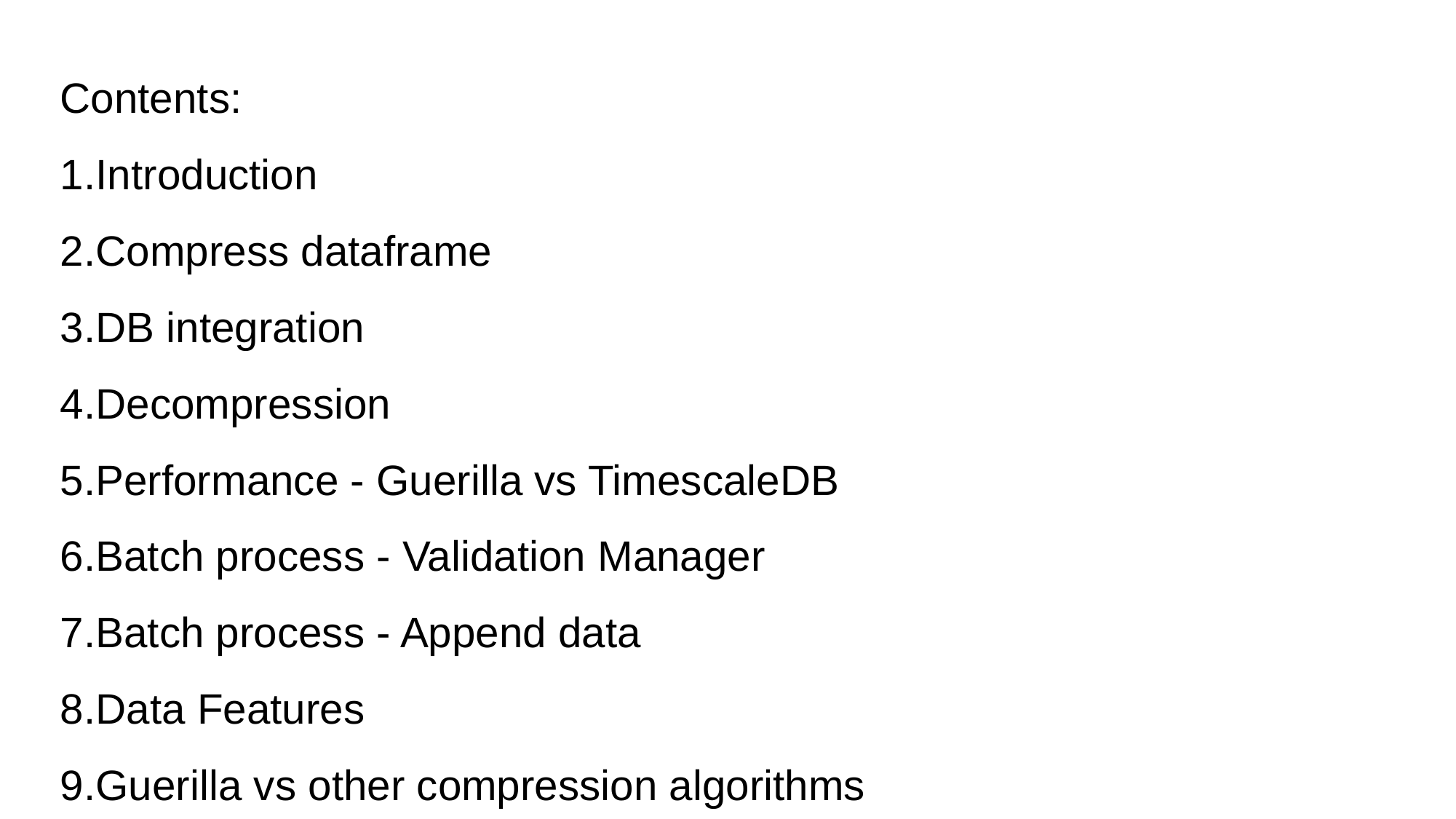

Contents:
Introduction
Compress dataframe
DB integration
Decompression
Performance - Guerilla vs TimescaleDB
Batch process - Validation Manager
Batch process - Append data
Data Features
Guerilla vs other compression algorithms